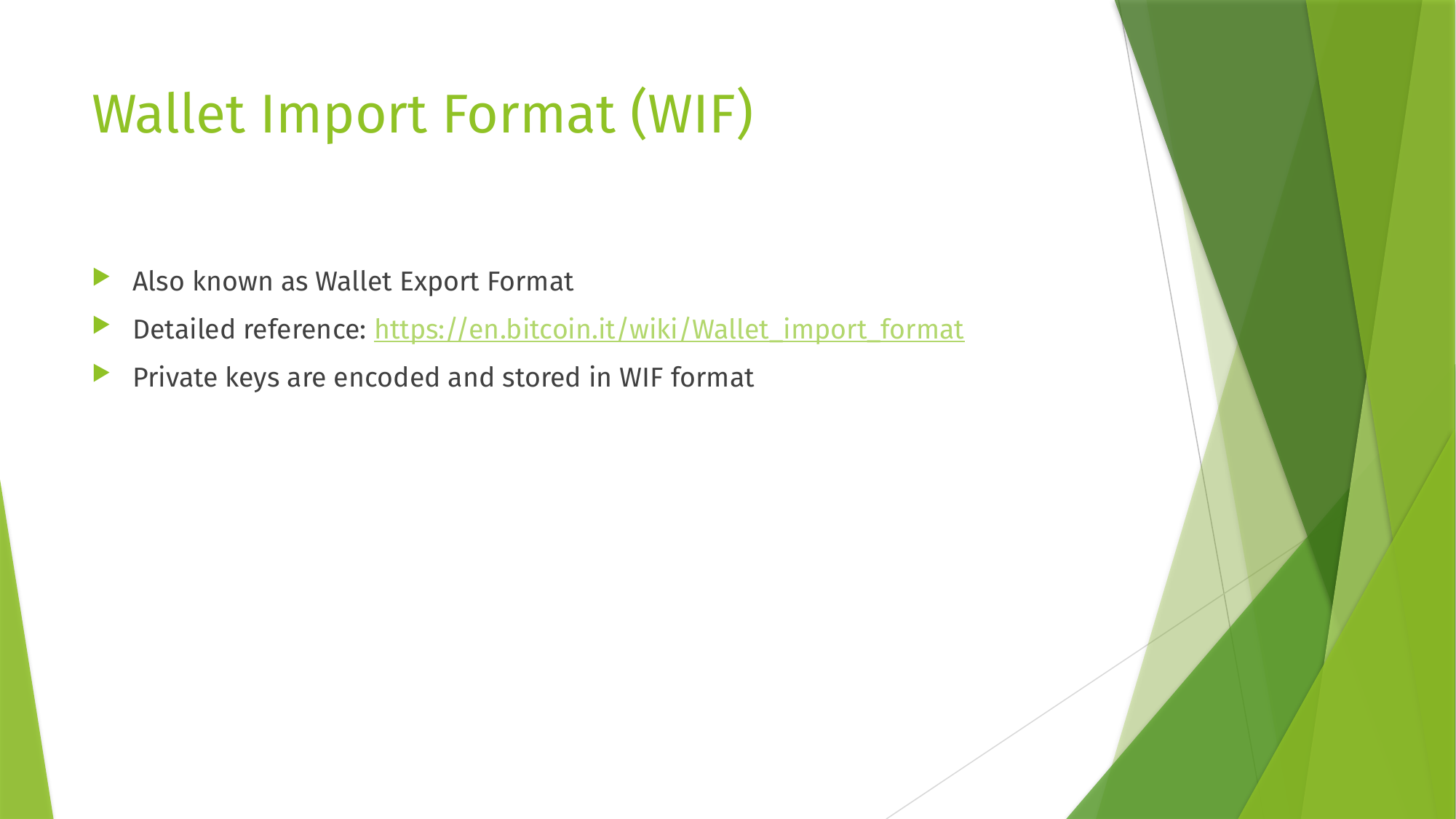

# Wallet Import Format (WIF)
Also known as Wallet Export Format
Detailed reference: https://en.bitcoin.it/wiki/Wallet_import_format
Private keys are encoded and stored in WIF format